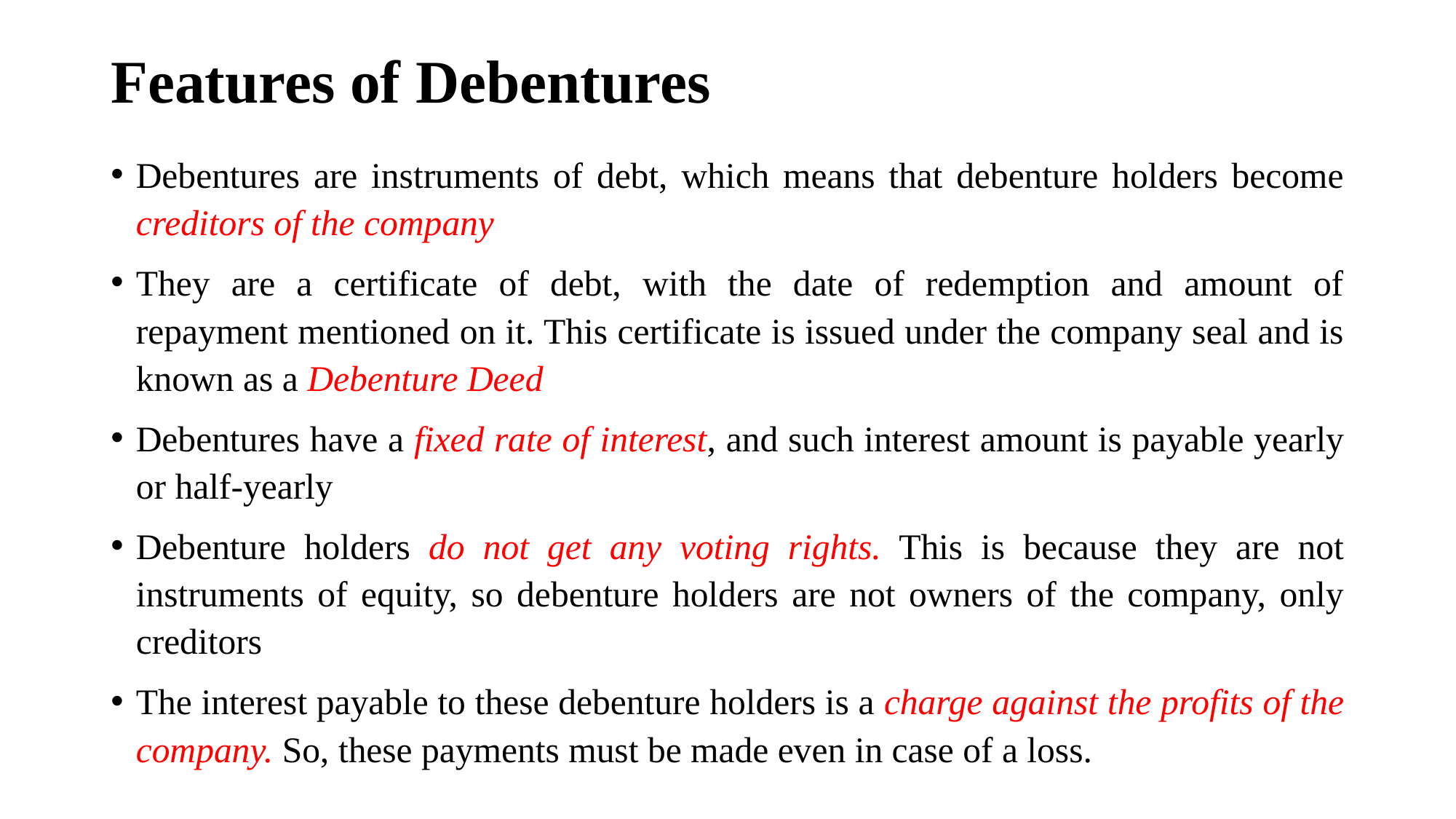

# Features of Debentures
Debentures are instruments of debt, which means that debenture holders become creditors of the company
They are a certificate of debt, with the date of redemption and amount of repayment mentioned on it. This certificate is issued under the company seal and is known as a Debenture Deed
Debentures have a fixed rate of interest, and such interest amount is payable yearly or half-yearly
Debenture holders do not get any voting rights. This is because they are not instruments of equity, so debenture holders are not owners of the company, only creditors
The interest payable to these debenture holders is a charge against the profits of the company. So, these payments must be made even in case of a loss.